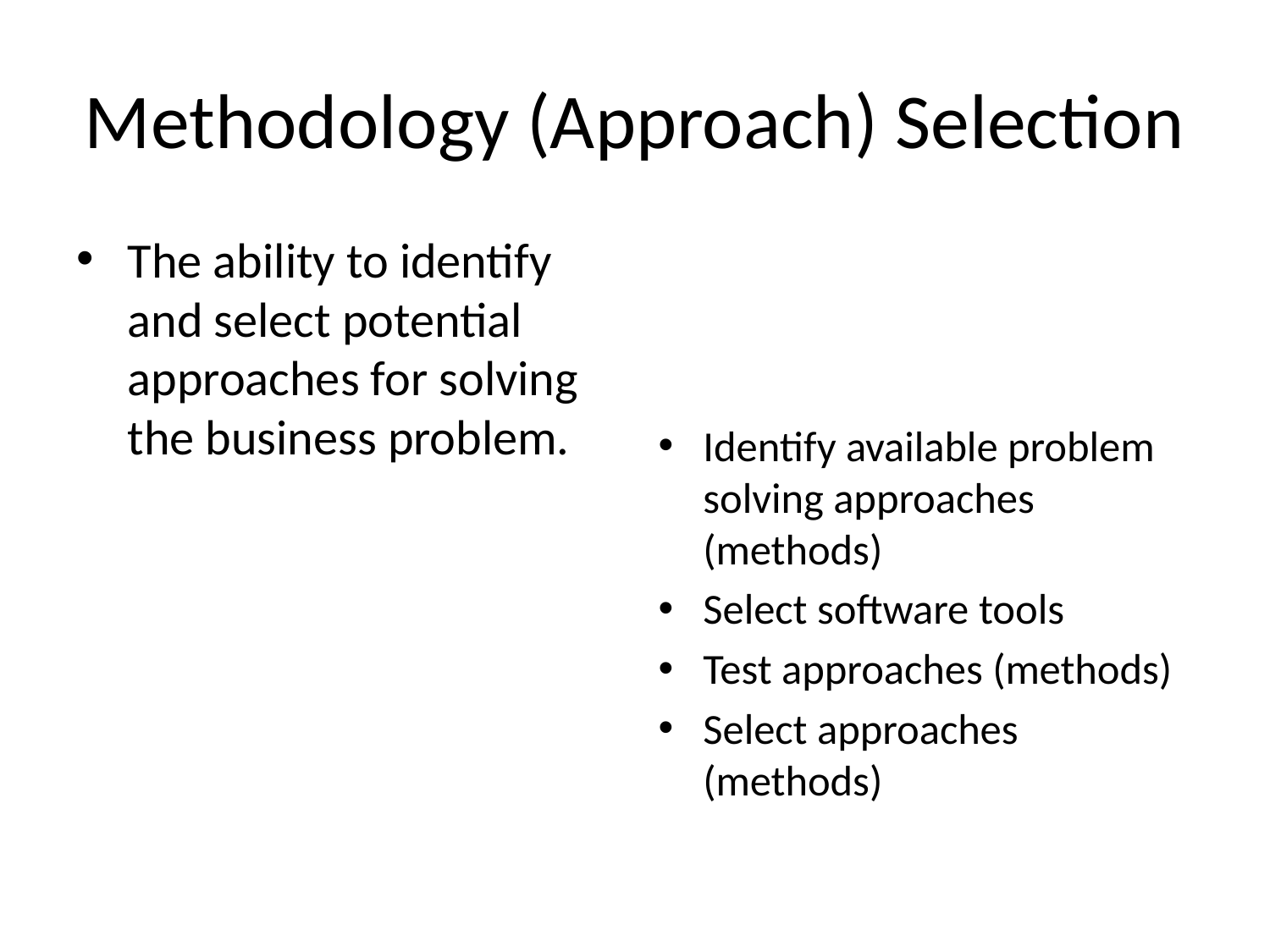

# Methodology (Approach) Selection
The ability to identify and select potential approaches for solving the business problem.
Identify available problem solving approaches (methods)
Select software tools
Test approaches (methods)
Select approaches (methods)